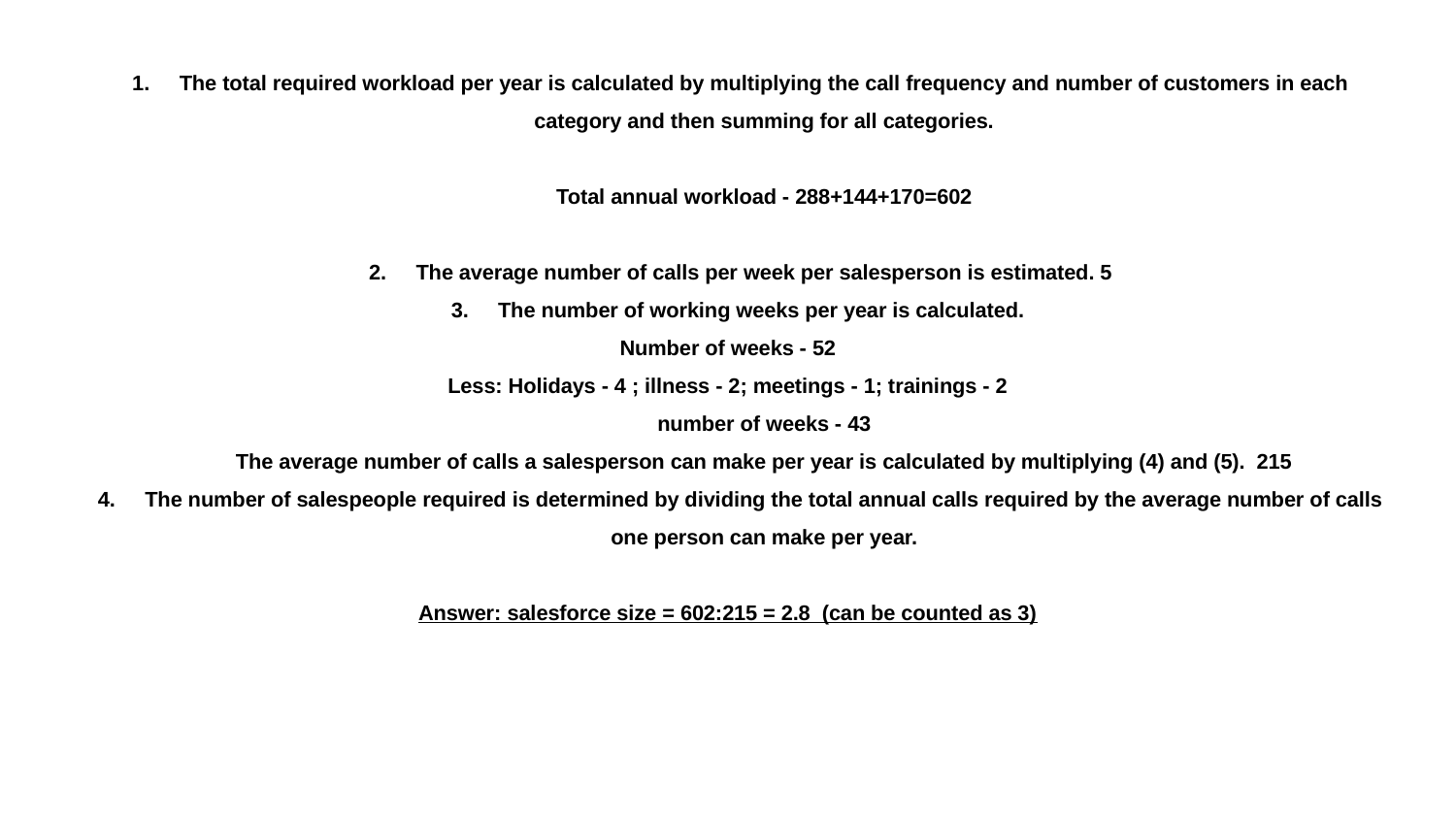

The total required workload per year is calculated by multiplying the call frequency and number of customers in each category and then summing for all categories.

Total annual workload - 288+144+170=602

The average number of calls per week per salesperson is estimated. 5
The number of working weeks per year is calculated.
Number of weeks - 52
Less: Holidays - 4 ; illness - 2; meetings - 1; trainings - 2
number of weeks - 43
The average number of calls a salesperson can make per year is calculated by multiplying (4) and (5).  215
The number of salespeople required is determined by dividing the total annual calls required by the average number of calls one person can make per year.

Answer: salesforce size = 602:215 = 2.8  (can be counted as 3)